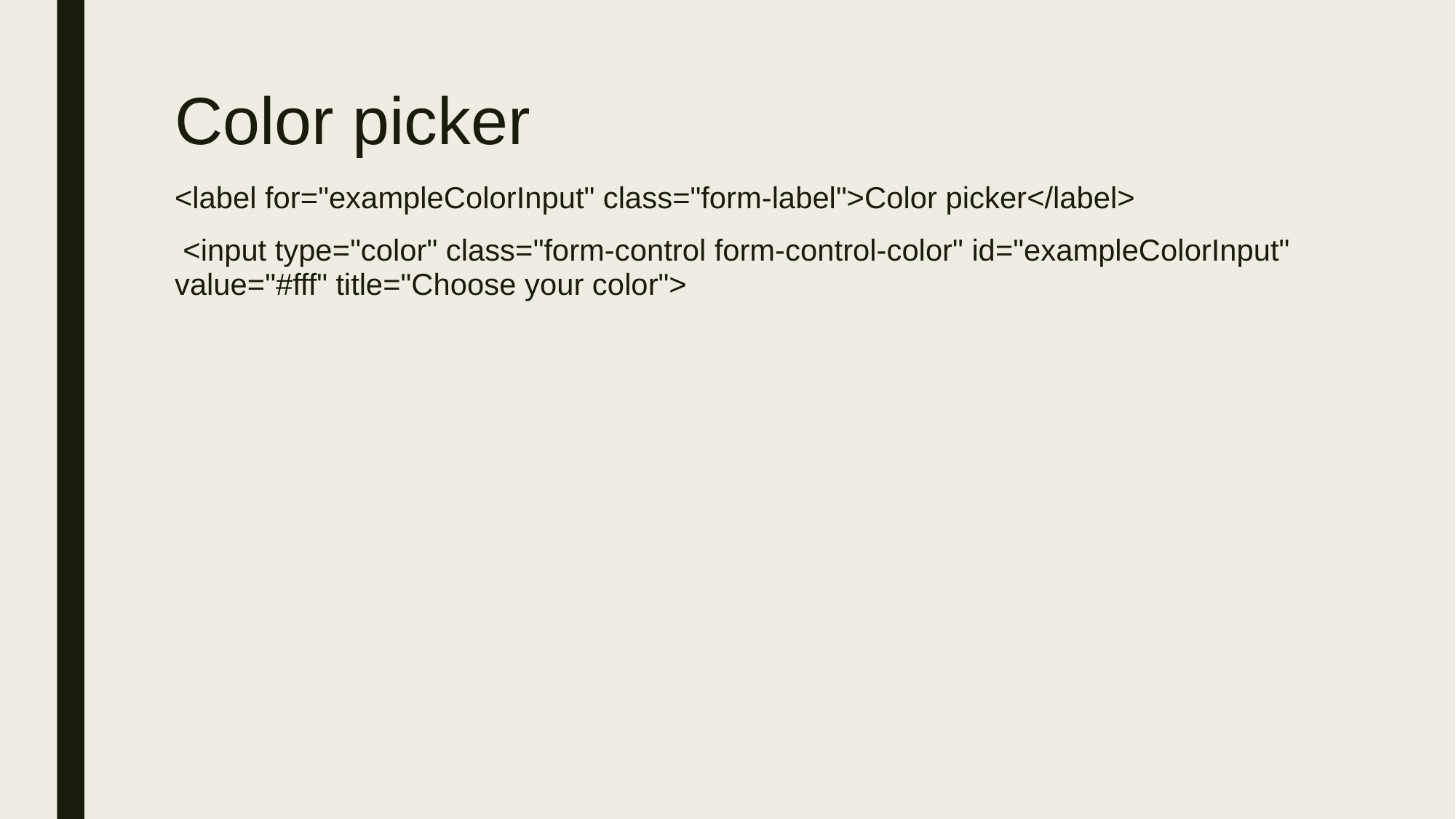

# Color picker
<label for="exampleColorInput" class="form-label">Color picker</label>
 <input type="color" class="form-control form-control-color" id="exampleColorInput" value="#fff" title="Choose your color">